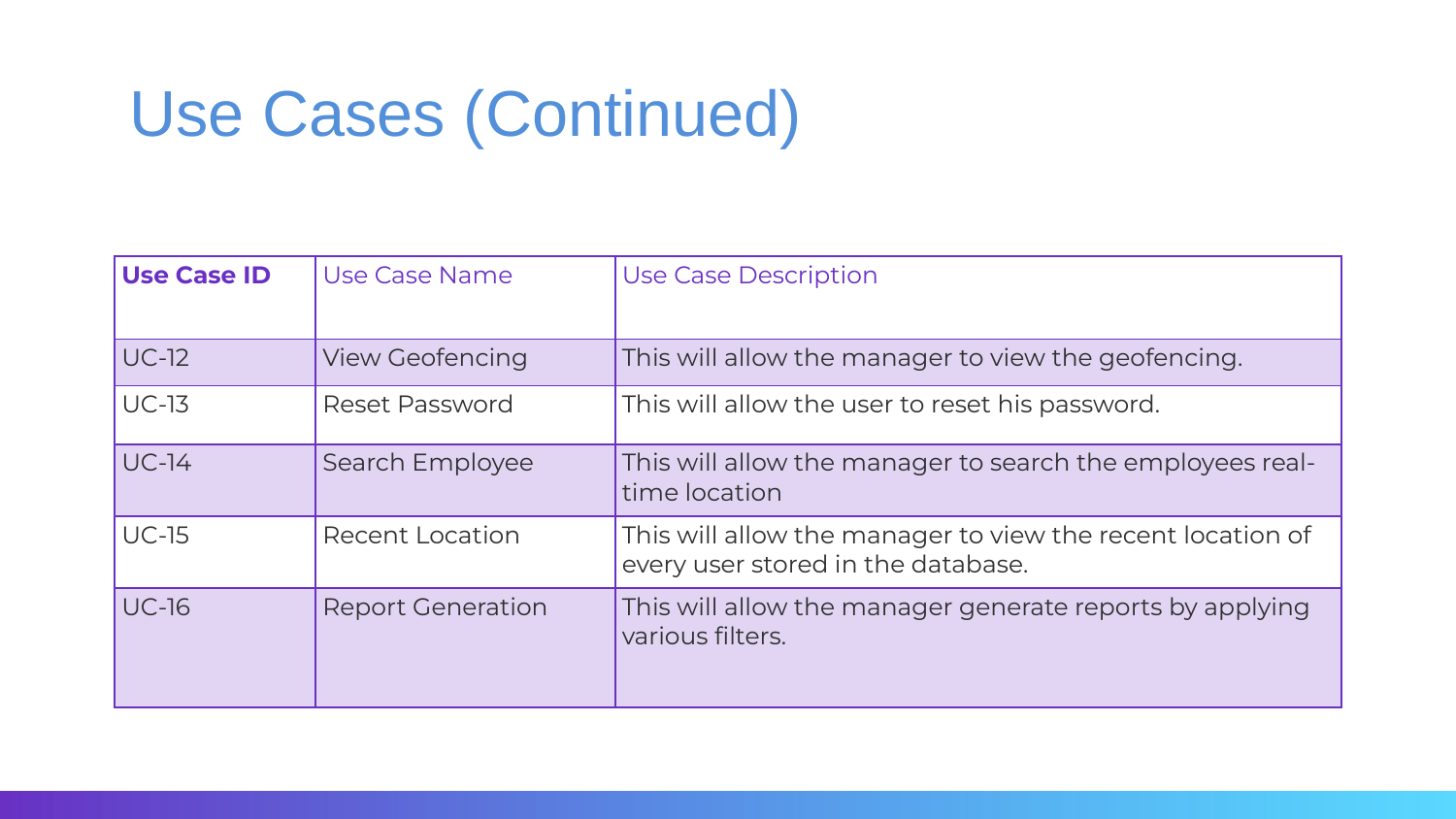

# Use Cases (Continued)
| Use Case ID | Use Case Name | Use Case Description |
| --- | --- | --- |
| UC-12 | View Geofencing | This will allow the manager to view the geofencing. |
| UC-13 | Reset Password | This will allow the user to reset his password. |
| UC-14 | Search Employee | This will allow the manager to search the employees real-time location |
| UC-15 | Recent Location | This will allow the manager to view the recent location of every user stored in the database. |
| UC-16 | Report Generation | This will allow the manager generate reports by applying various filters. |